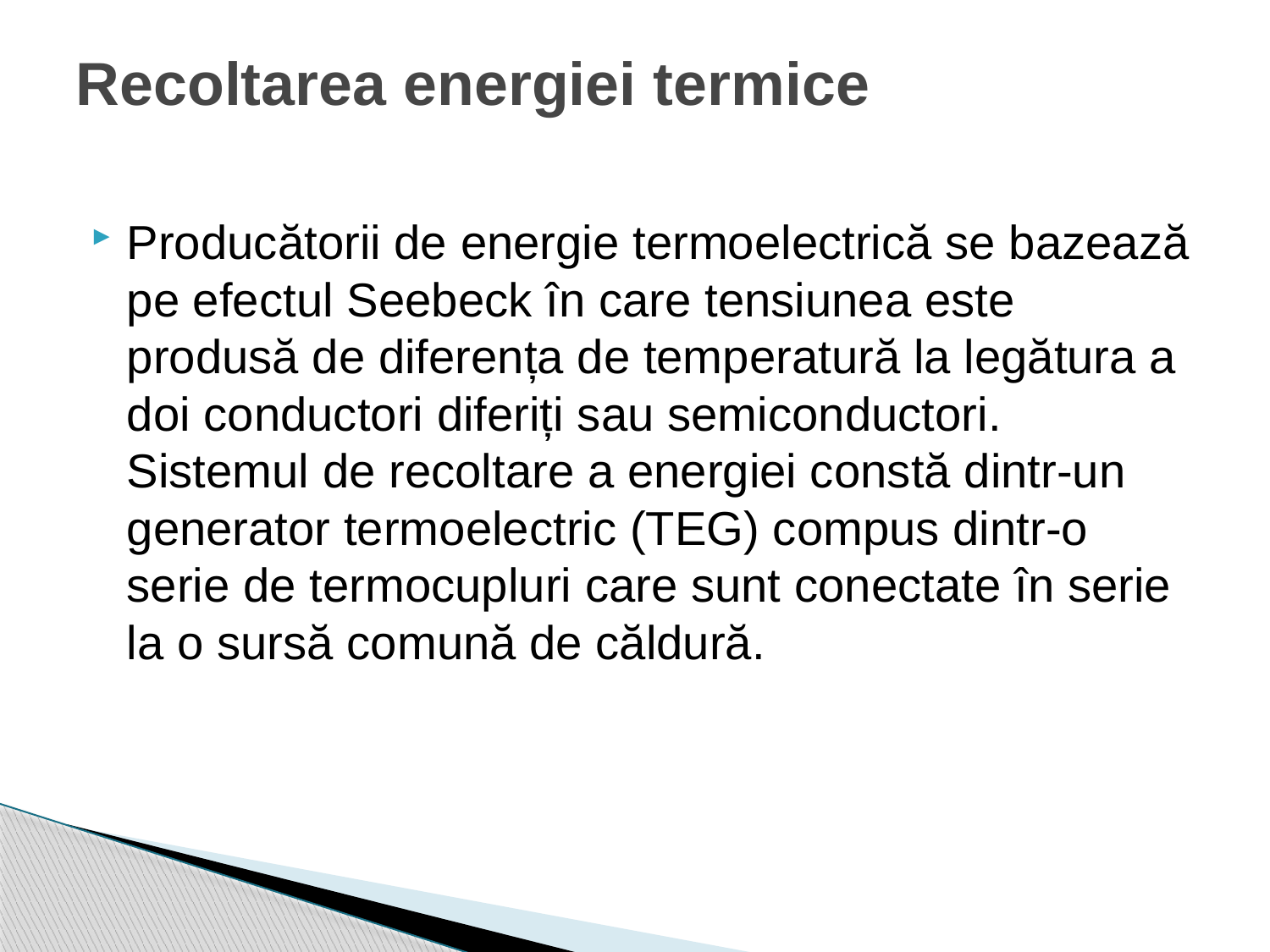

# Recoltarea energiei termice
Producătorii de energie termoelectrică se bazează pe efectul Seebeck în care tensiunea este produsă de diferența de temperatură la legătura a doi conductori diferiți sau semiconductori. Sistemul de recoltare a energiei constă dintr-un generator termoelectric (TEG) compus dintr-o serie de termocupluri care sunt conectate în serie la o sursă comună de căldură.